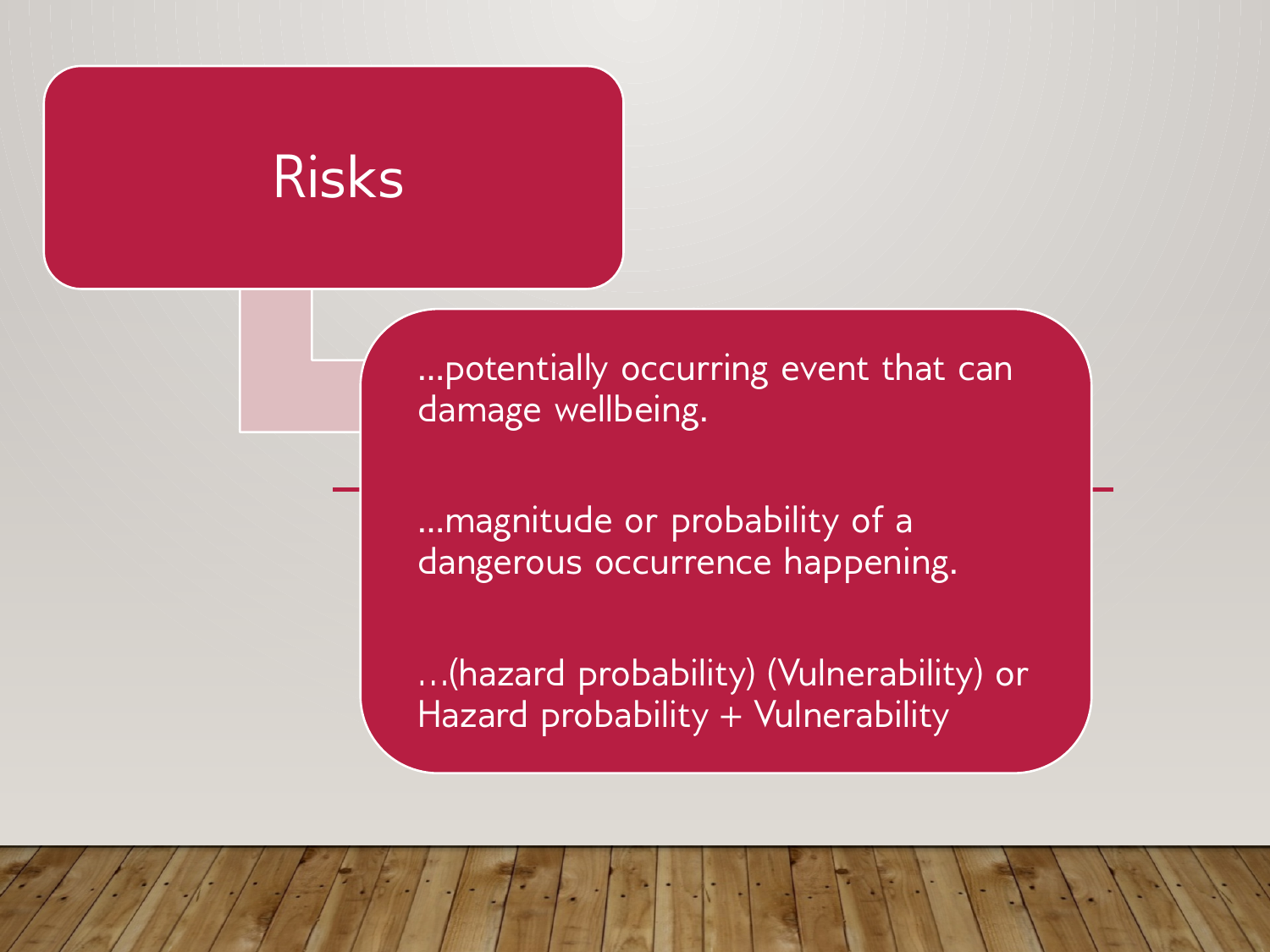

#
Risks
…potentially occurring event that can damage wellbeing.

…magnitude or probability of a dangerous occurrence happening.

…(hazard probability) (Vulnerability) or Hazard probability + Vulnerability